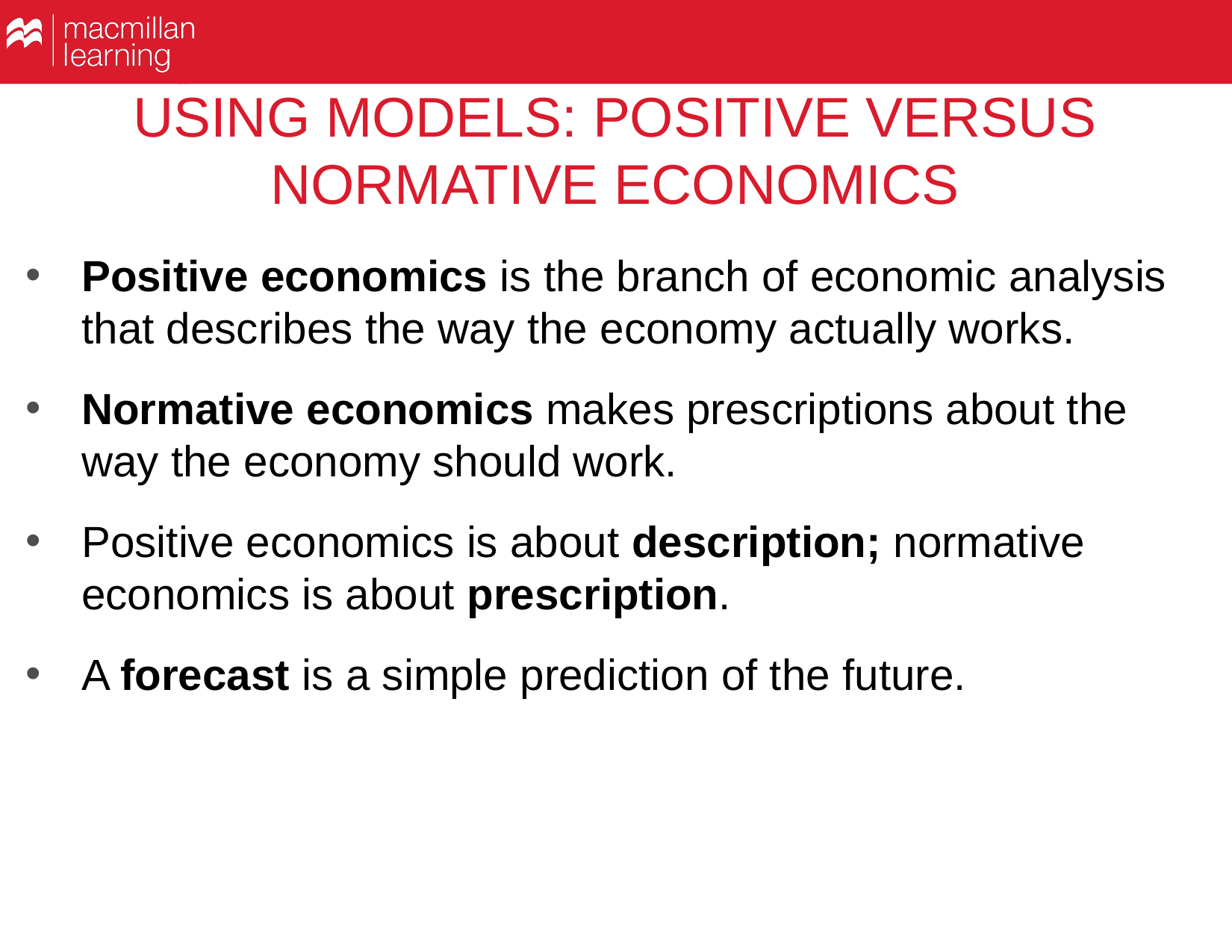

# USING MODELS: POSITIVE VERSUS NORMATIVE ECONOMICS
Positive economics is the branch of economic analysis that describes the way the economy actually works.
Normative economics makes prescriptions about the way the economy should work.
Positive economics is about description; normative economics is about prescription.
A forecast is a simple prediction of the future.